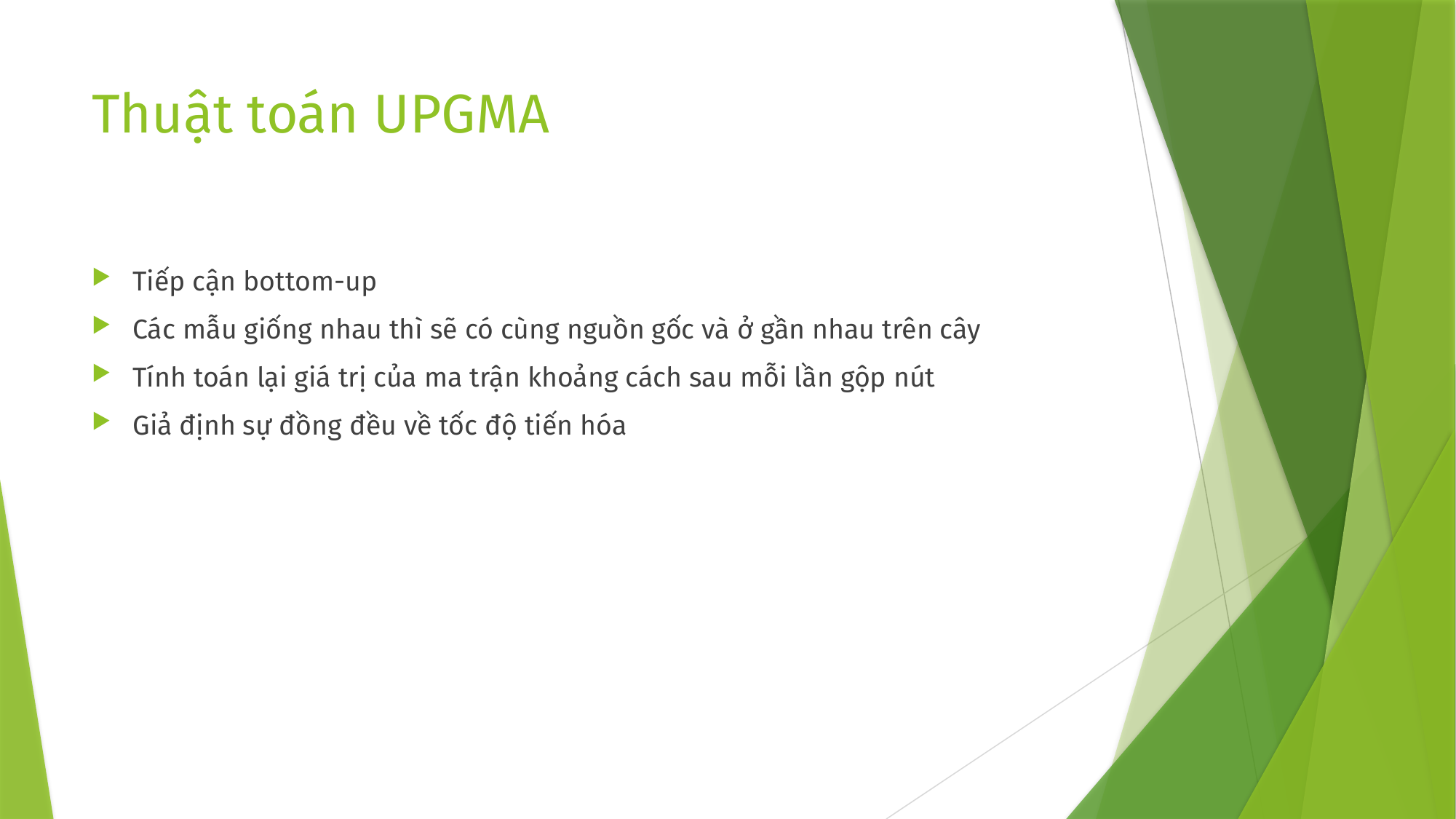

# Thuật toán UPGMA
Tiếp cận bottom-up
Các mẫu giống nhau thì sẽ có cùng nguồn gốc và ở gần nhau trên cây
Tính toán lại giá trị của ma trận khoảng cách sau mỗi lần gộp nút
Giả định sự đồng đều về tốc độ tiến hóa